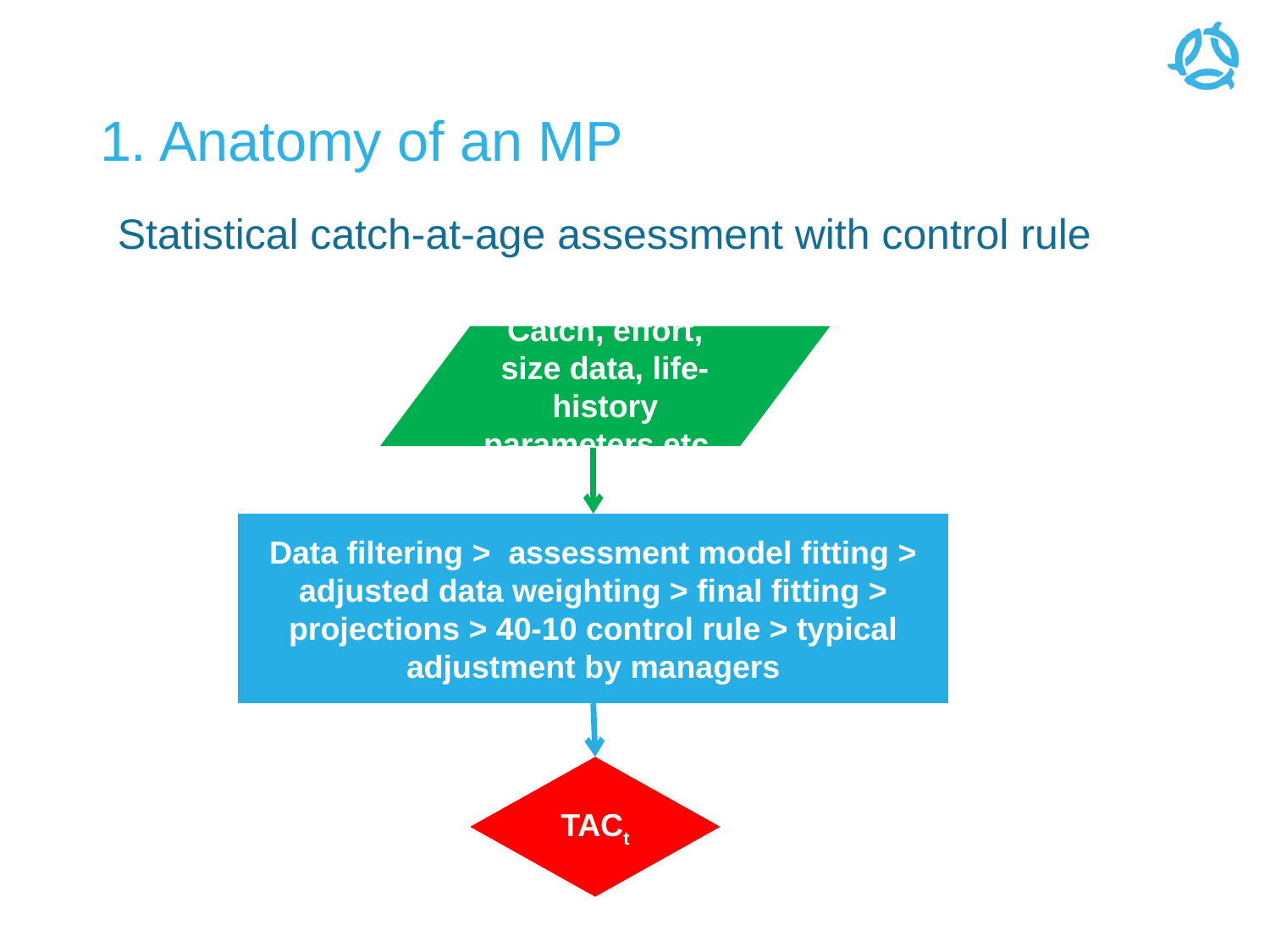

# 1. Anatomy of an MP
Statistical catch-at-age assessment with control rule
Catch, effort, size data, life-history parameters etc.
Data filtering >  assessment model fitting > adjusted data weighting > final fitting > projections > 40-10 control rule > typical adjustment by managers
TACt